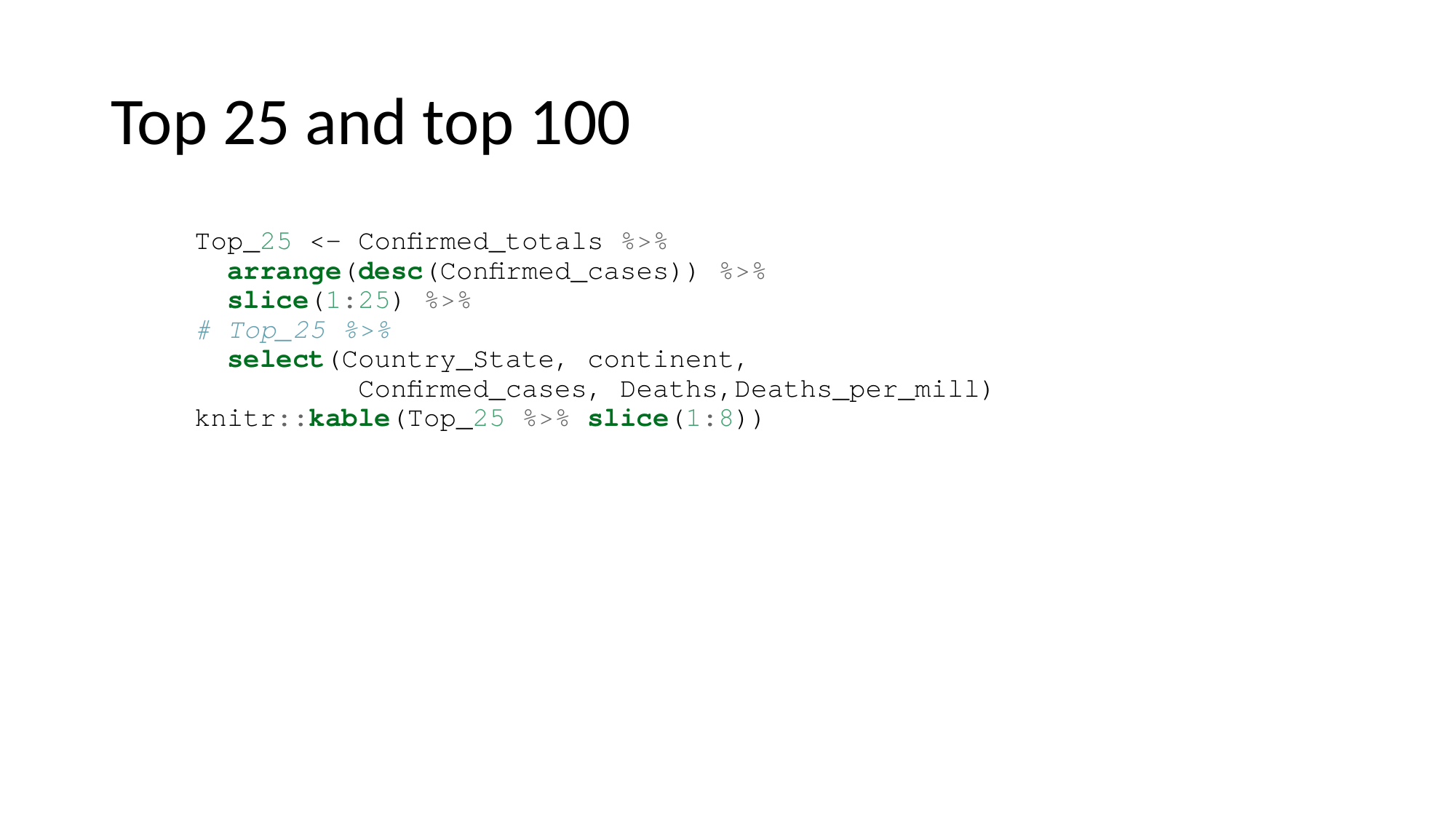

# Top 25 and top 100
Top_25 <- Confirmed_totals %>%
  arrange(desc(Confirmed_cases)) %>%
  slice(1:25) %>%
# Top_25 %>%
  select(Country_State, continent,
          Confirmed_cases, Deaths,Deaths_per_mill)
knitr::kable(Top_25 %>% slice(1:8))